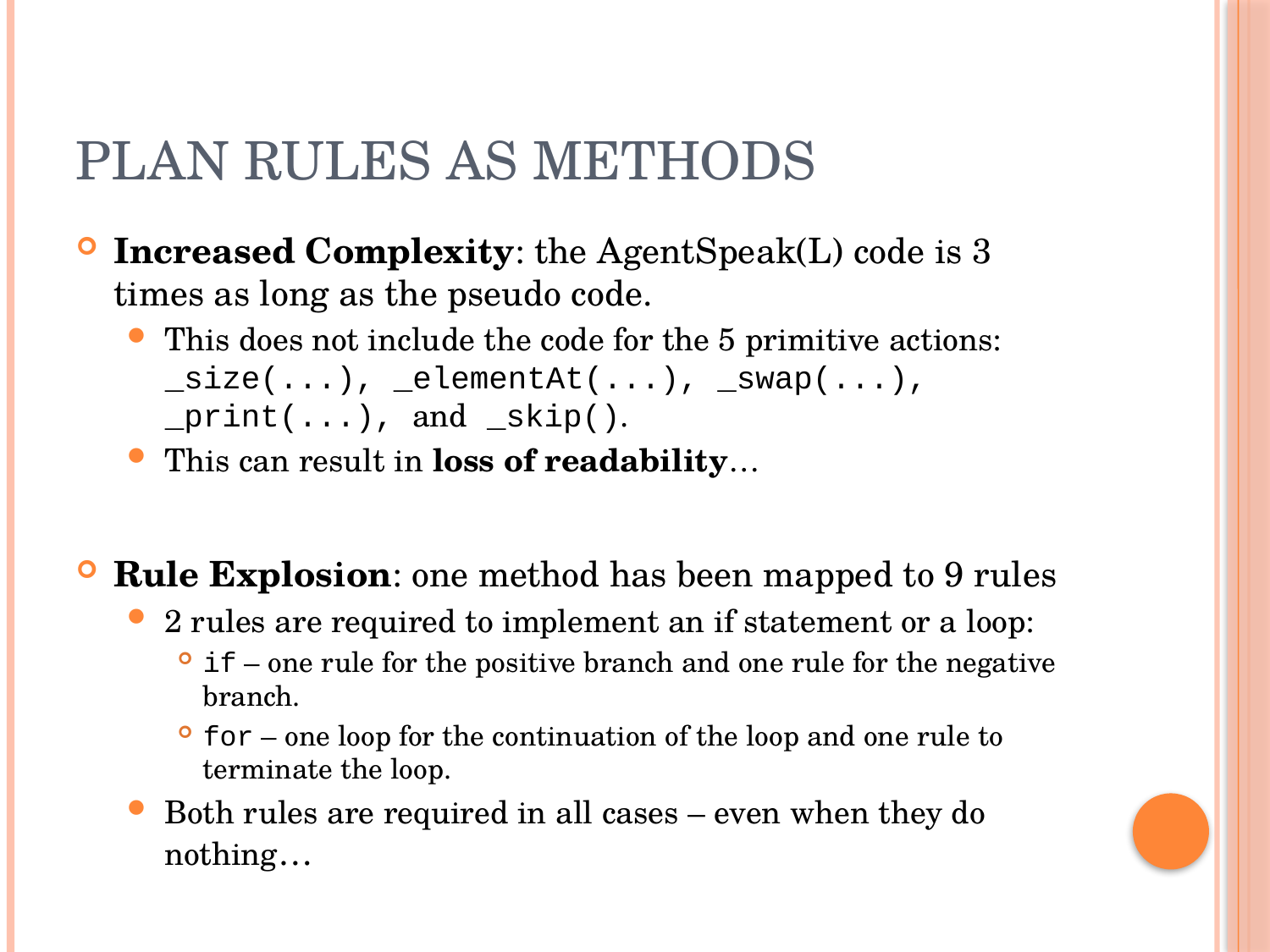

# Plan Rules as Methods
Increased Complexity: the AgentSpeak(L) code is 3 times as long as the pseudo code.
This does not include the code for the 5 primitive actions: _size(...), _elementAt(...), _swap(...), _print(...), and _skip().
This can result in loss of readability…

Rule Explosion: one method has been mapped to 9 rules
2 rules are required to implement an if statement or a loop:
if – one rule for the positive branch and one rule for the negative branch.
for – one loop for the continuation of the loop and one rule to terminate the loop.
Both rules are required in all cases – even when they do nothing…